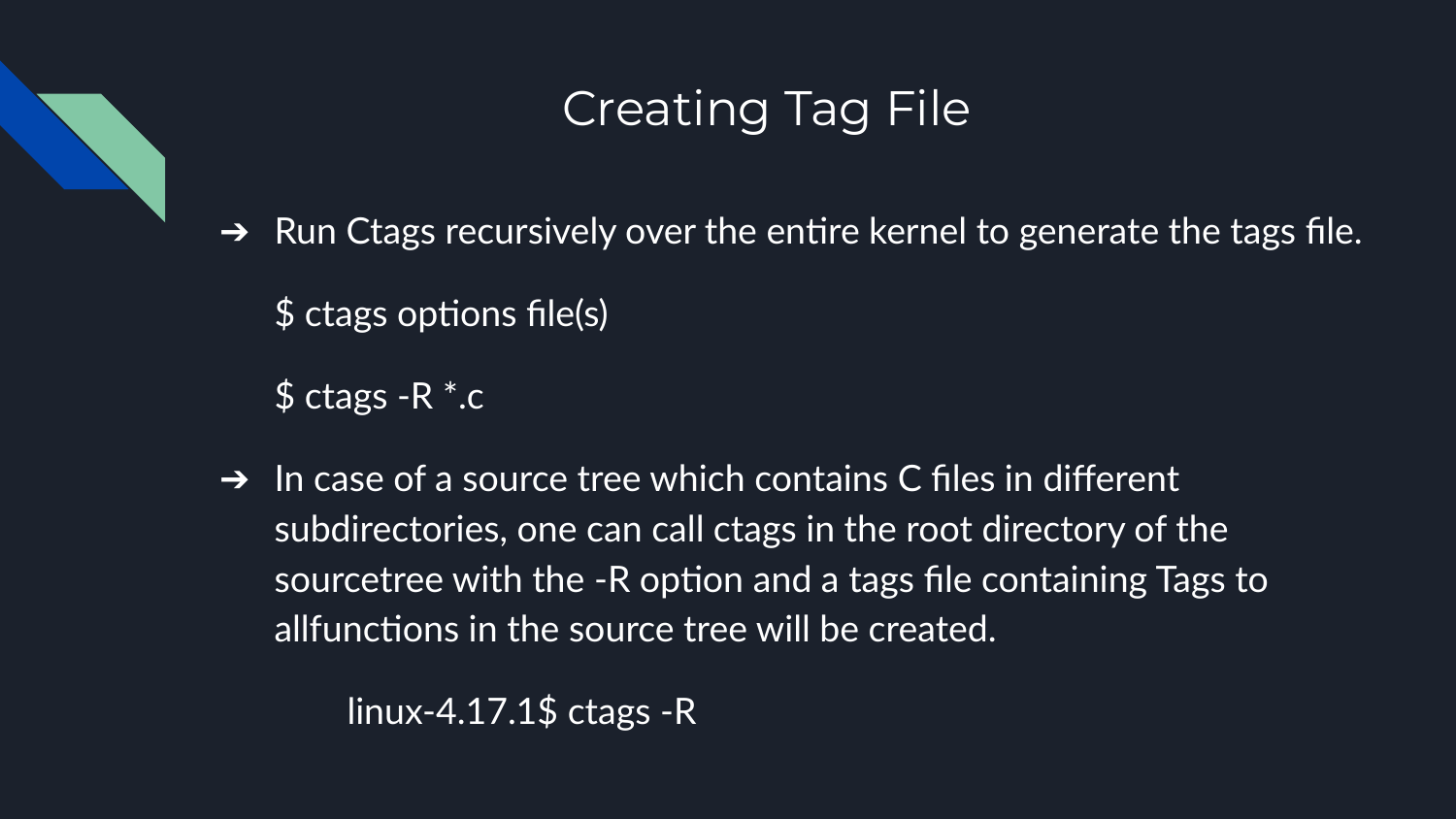

# Creating Tag File
Run Ctags recursively over the entire kernel to generate the tags file.
$ ctags options file(s)
$ ctags -R *.c
In case of a source tree which contains C files in different subdirectories, one can call ctags in the root directory of the sourcetree with the -R option and a tags file containing Tags to allfunctions in the source tree will be created.
	linux-4.17.1$ ctags -R